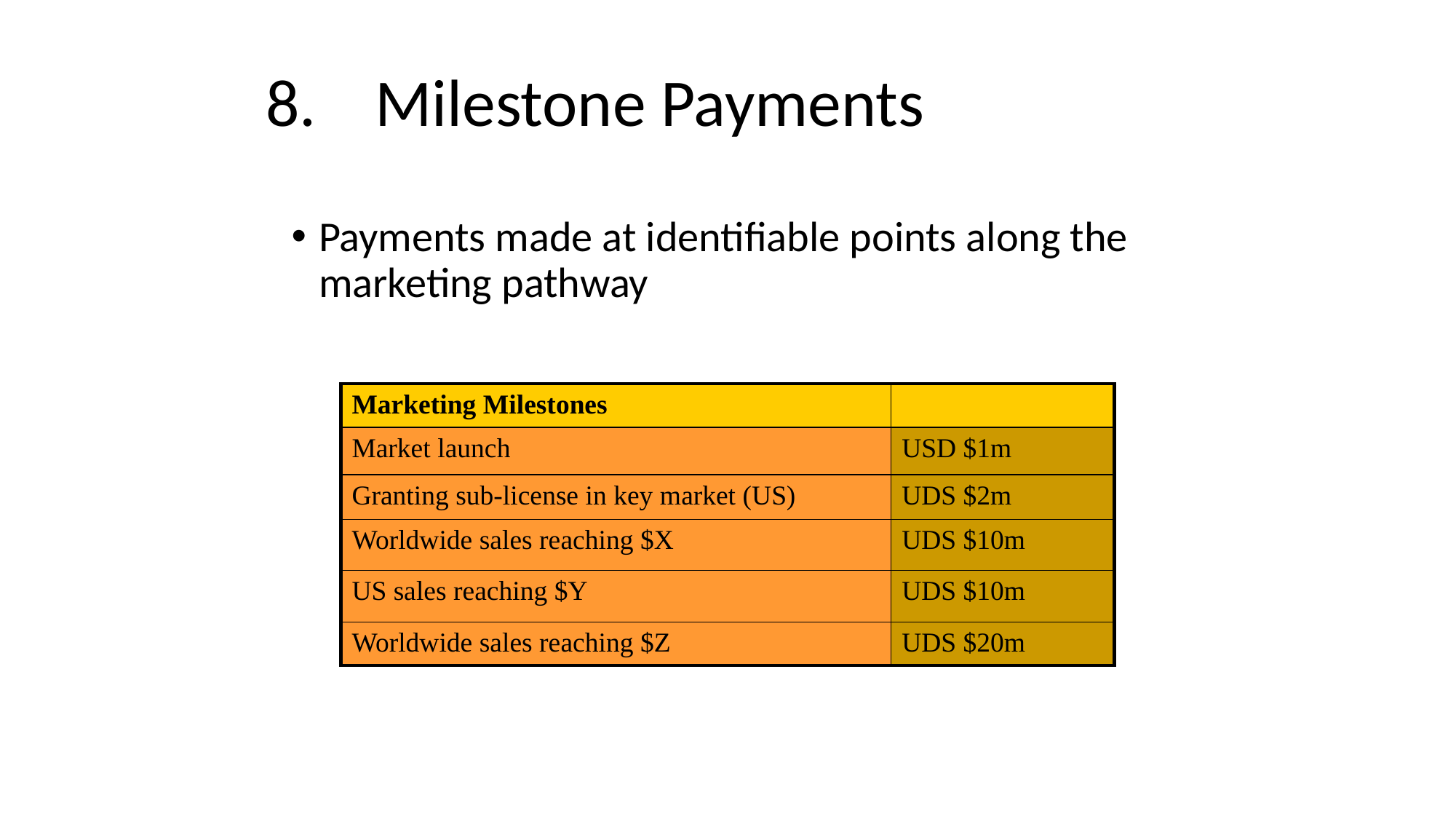

# 8.	Milestone Payments
Payments made at identifiable points along the marketing pathway
| Marketing Milestones |  |
| --- | --- |
| Market launch | USD $1m |
| Granting sub-license in key market (US) | UDS $2m |
| Worldwide sales reaching $X | UDS $10m |
| US sales reaching $Y | UDS $10m |
| Worldwide sales reaching $Z | UDS $20m |